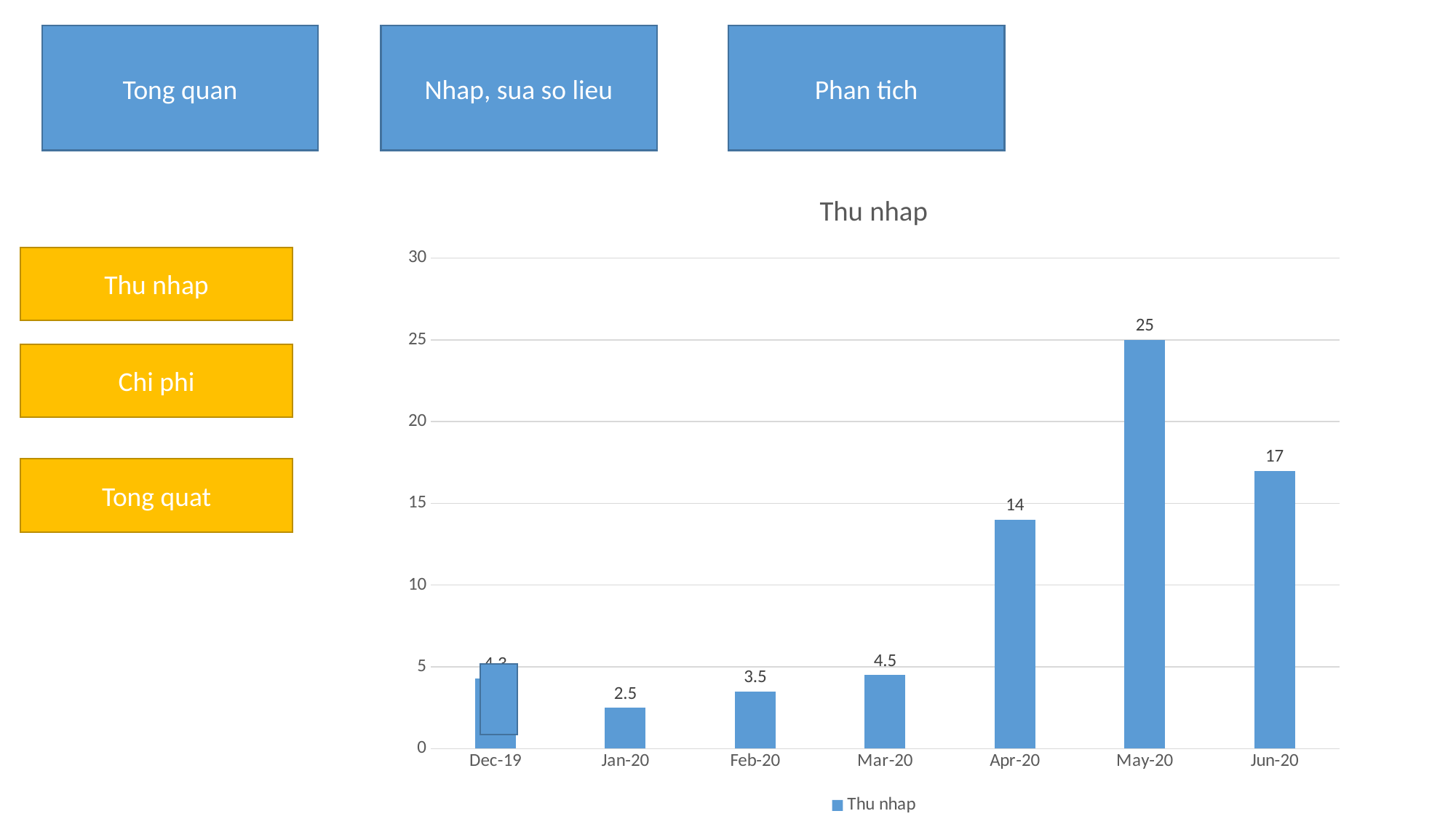

Nhap, sua so lieu
Phan tich
Tong quan

### Chart:

| Category | Thu nhap |
|---|---|
| 43800 | 4.3 |
| 43831 | 2.5 |
| 43862 | 3.5 |
| 43891 | 4.5 |
| 43922 | 14.0 |
| 43952 | 25.0 |
| 43983 | 17.0 |
Thu nhap
Chi phi
Tong quat